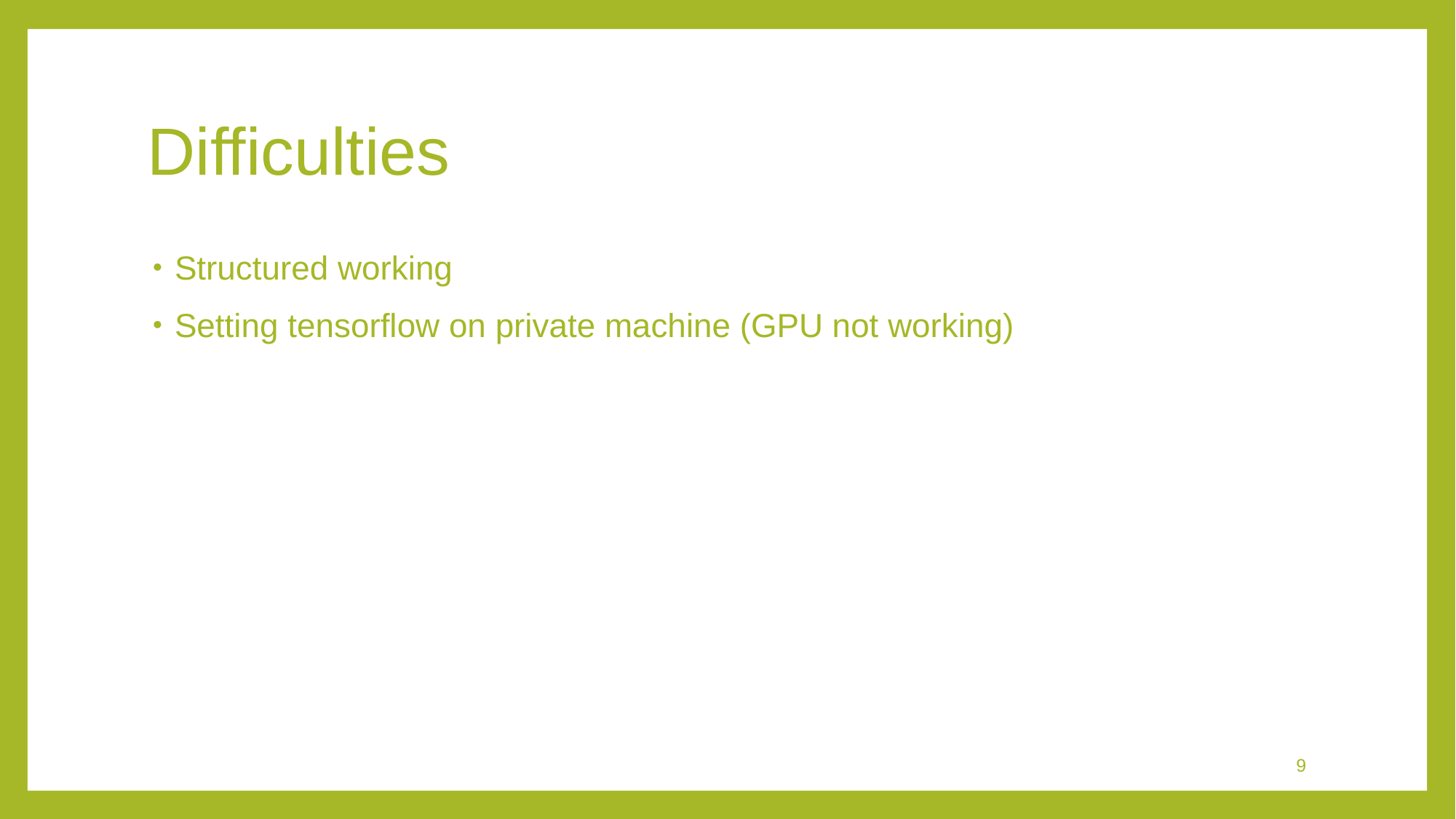

# Difficulties
Structured working
Setting tensorflow on private machine (GPU not working)

9